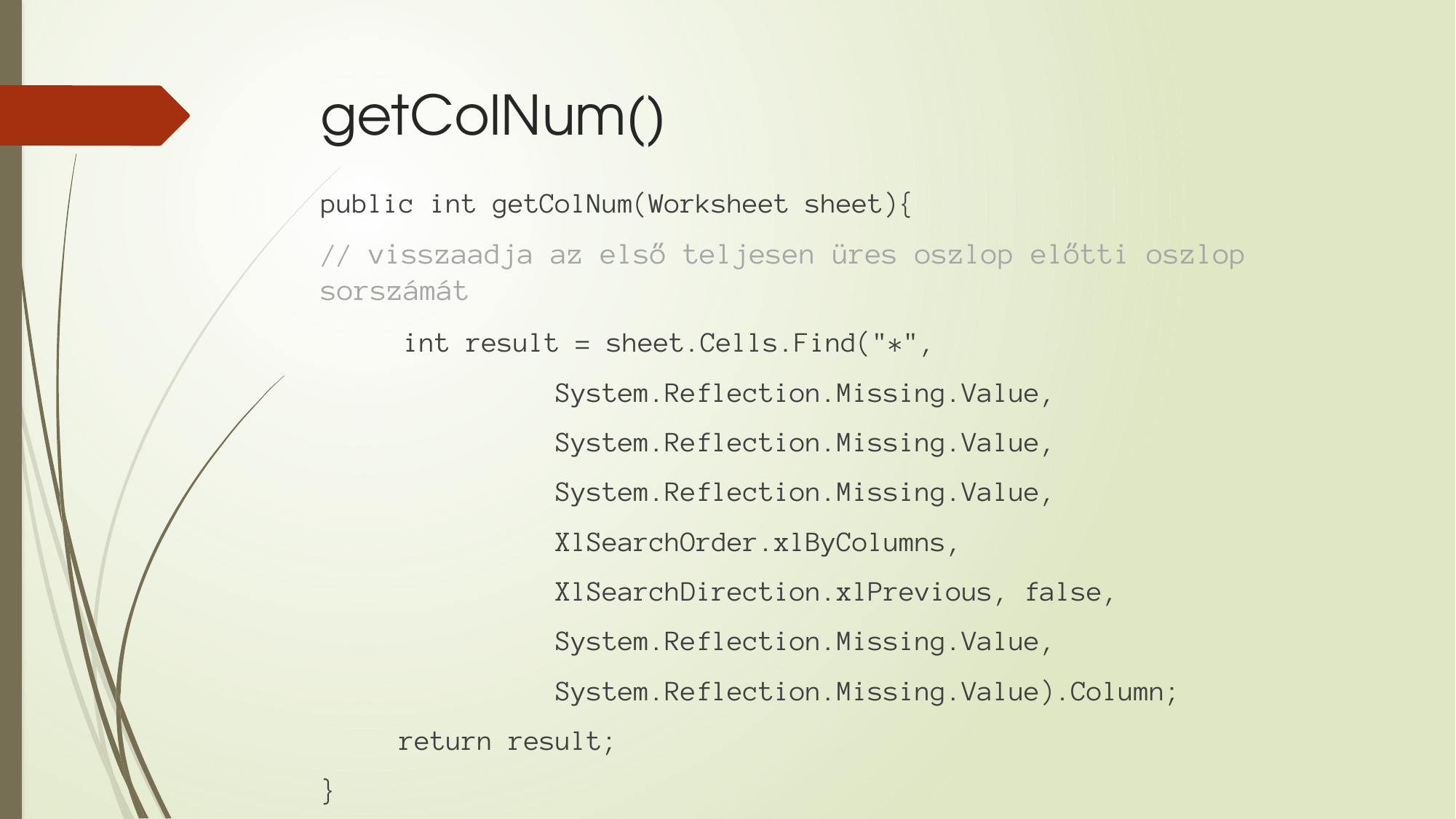

# getColNum()
public int getColNum(Worksheet sheet){
// visszaadja az első teljesen üres oszlop előtti oszlop sorszámát
     int result = sheet.Cells.Find("*",
               System.Reflection.Missing.Value,
               System.Reflection.Missing.Value,
               System.Reflection.Missing.Value,
               XlSearchOrder.xlByColumns,
               XlSearchDirection.xlPrevious, false,
               System.Reflection.Missing.Value,
               System.Reflection.Missing.Value).Column;
     return result;
}